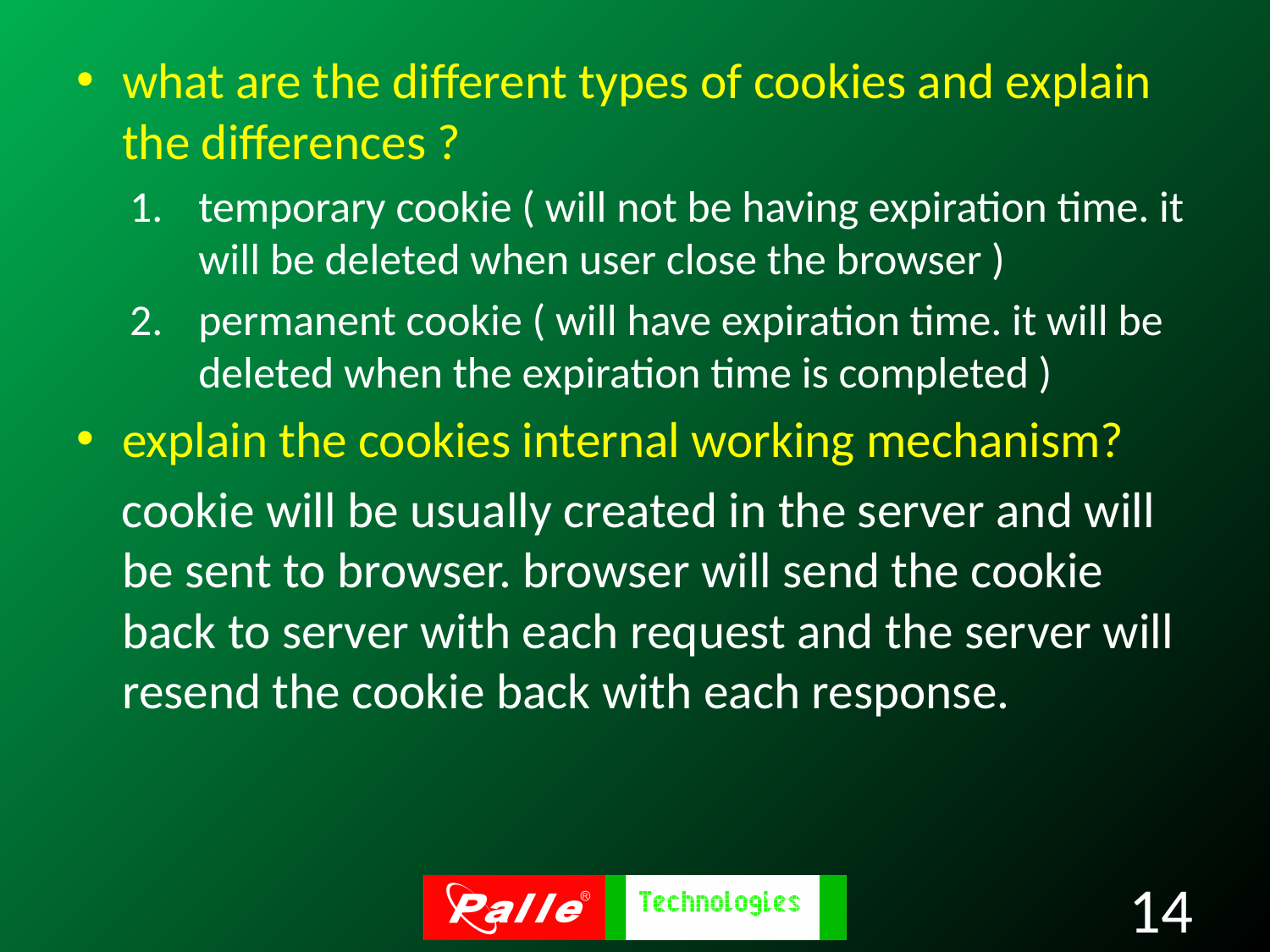

what are the different types of cookies and explain the differences ?
temporary cookie ( will not be having expiration time. it will be deleted when user close the browser )
permanent cookie ( will have expiration time. it will be deleted when the expiration time is completed )
explain the cookies internal working mechanism?
    cookie will be usually created in the server and will be sent to browser. browser will send the cookie back to server with each request and the server will resend the cookie back with each response.
14